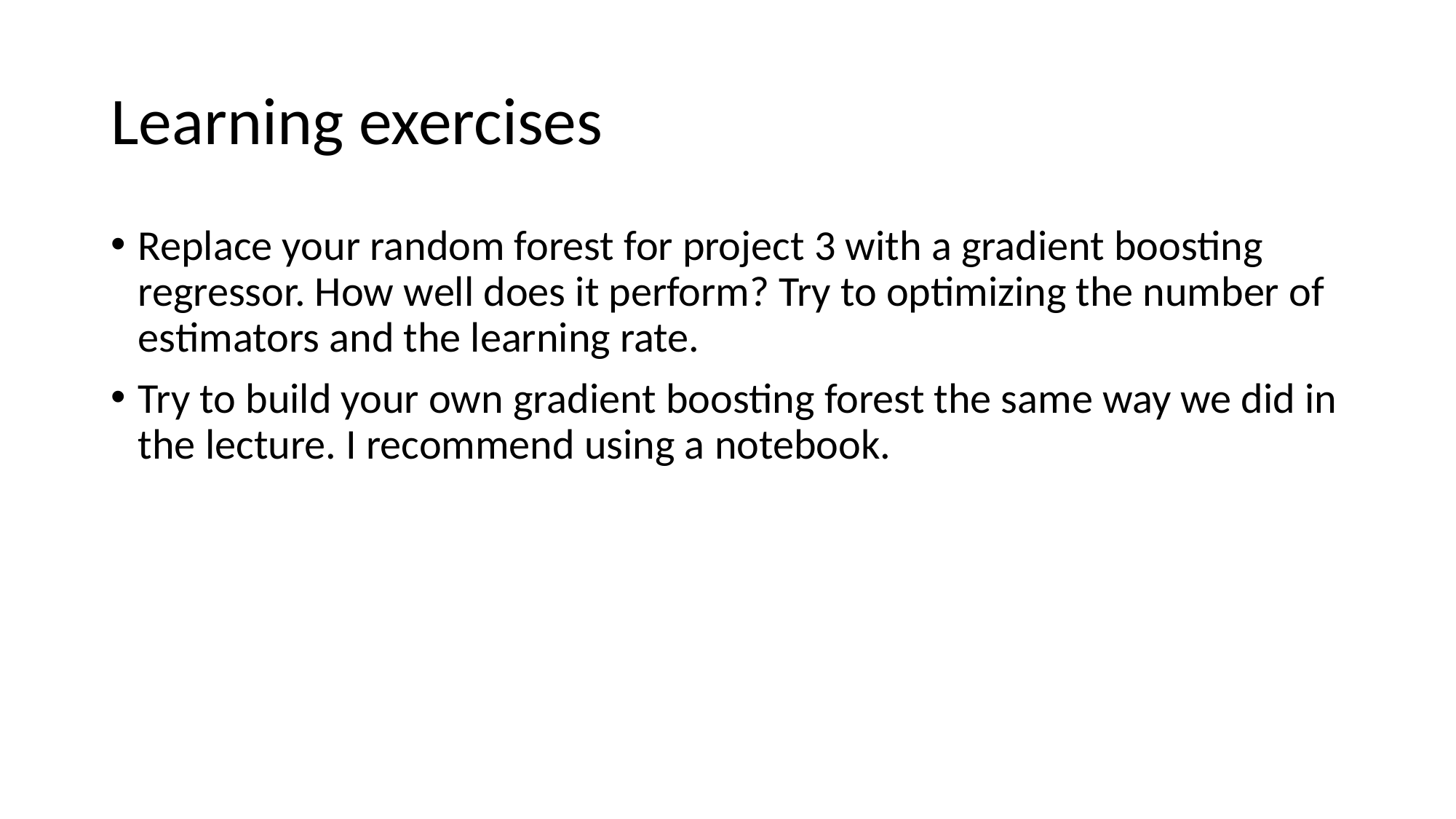

# Learning exercises
Replace your random forest for project 3 with a gradient boosting regressor. How well does it perform? Try to optimizing the number of estimators and the learning rate.
Try to build your own gradient boosting forest the same way we did in the lecture. I recommend using a notebook.